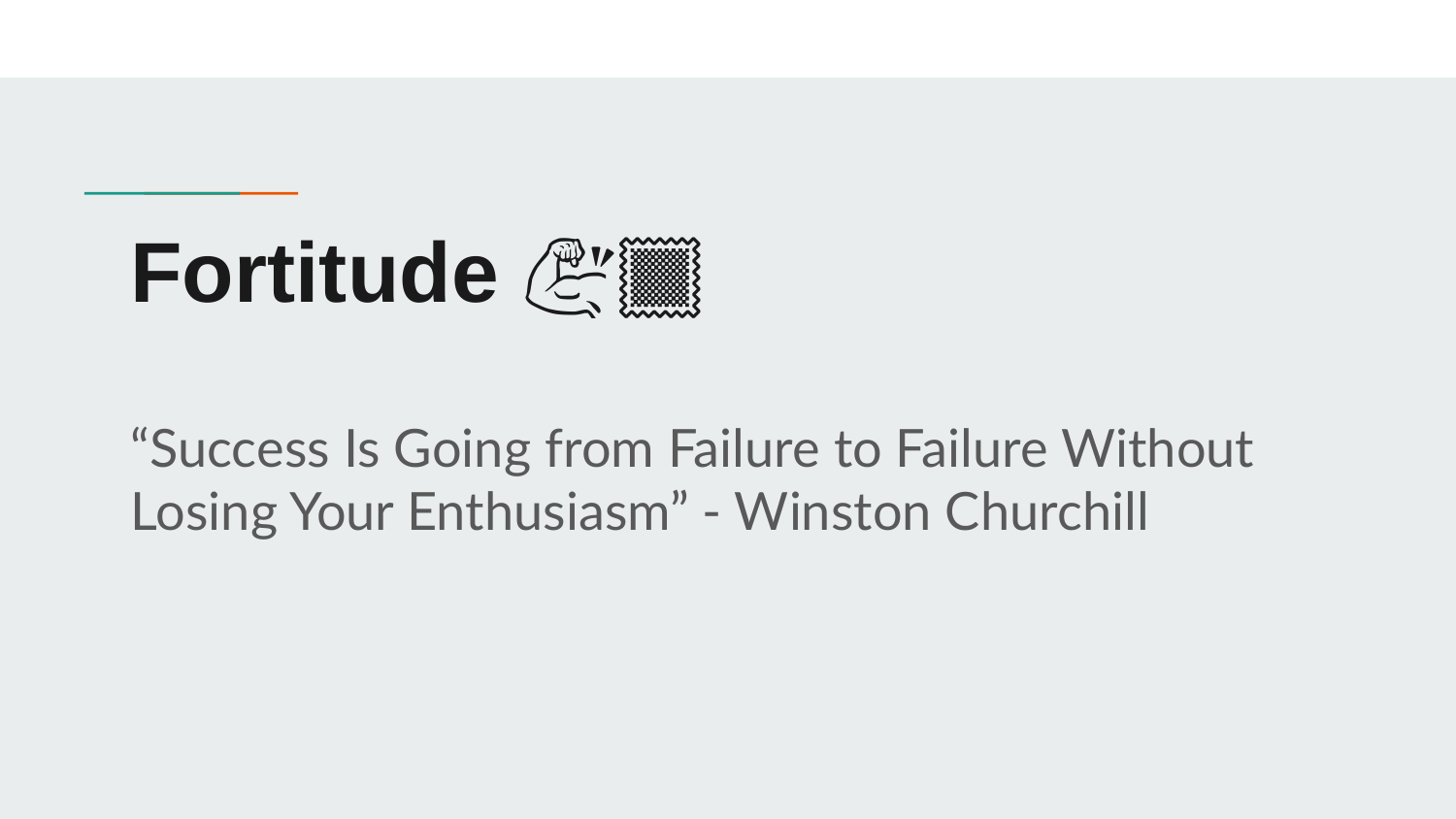

# Fortitude 💪🏽
“Success Is Going from Failure to Failure Without Losing Your Enthusiasm” - Winston Churchill